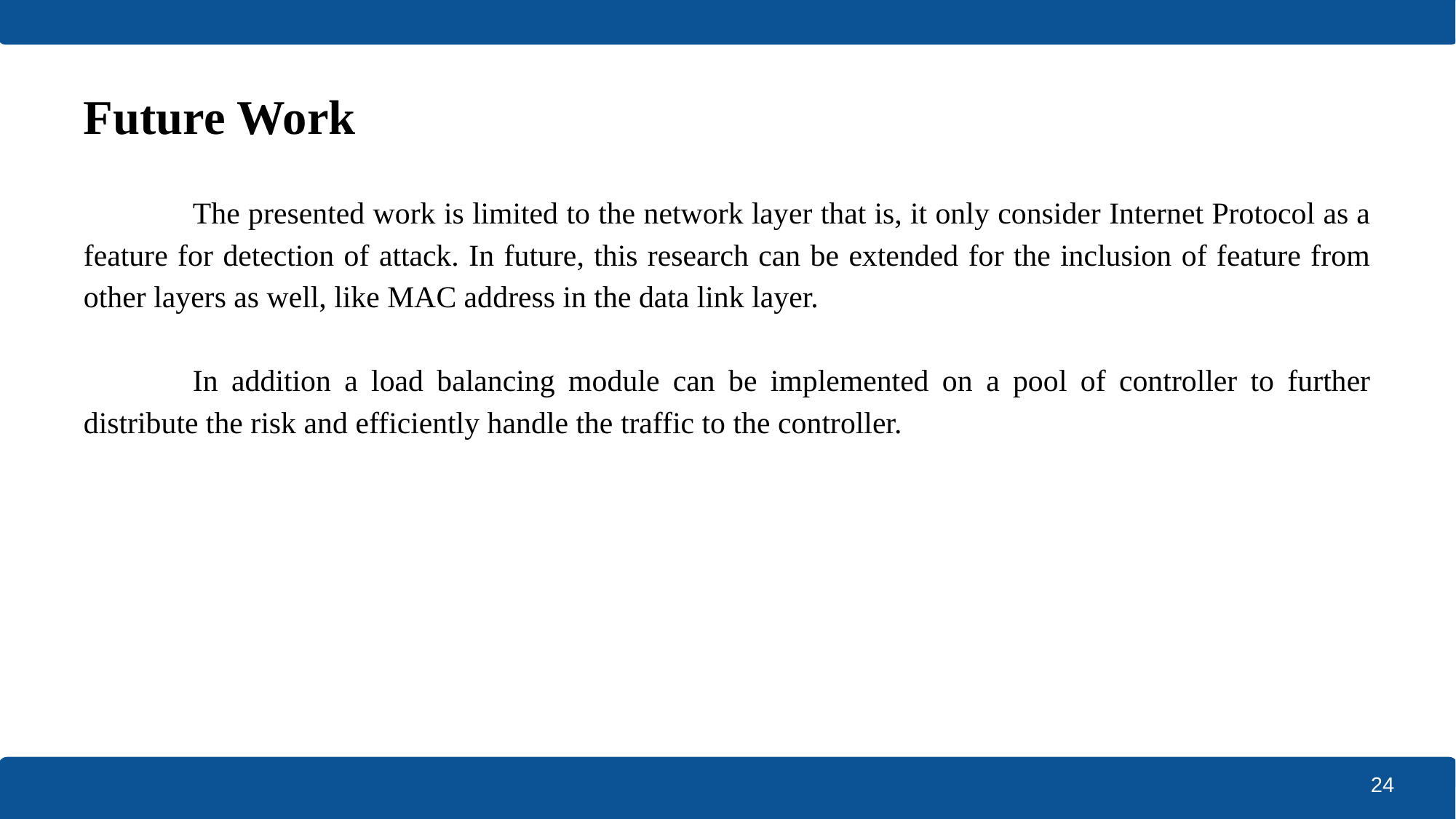

# Future Work
	The presented work is limited to the network layer that is, it only consider Internet Protocol as a feature for detection of attack. In future, this research can be extended for the inclusion of feature from other layers as well, like MAC address in the data link layer.

	In addition a load balancing module can be implemented on a pool of controller to further distribute the risk and efficiently handle the traffic to the controller.
24